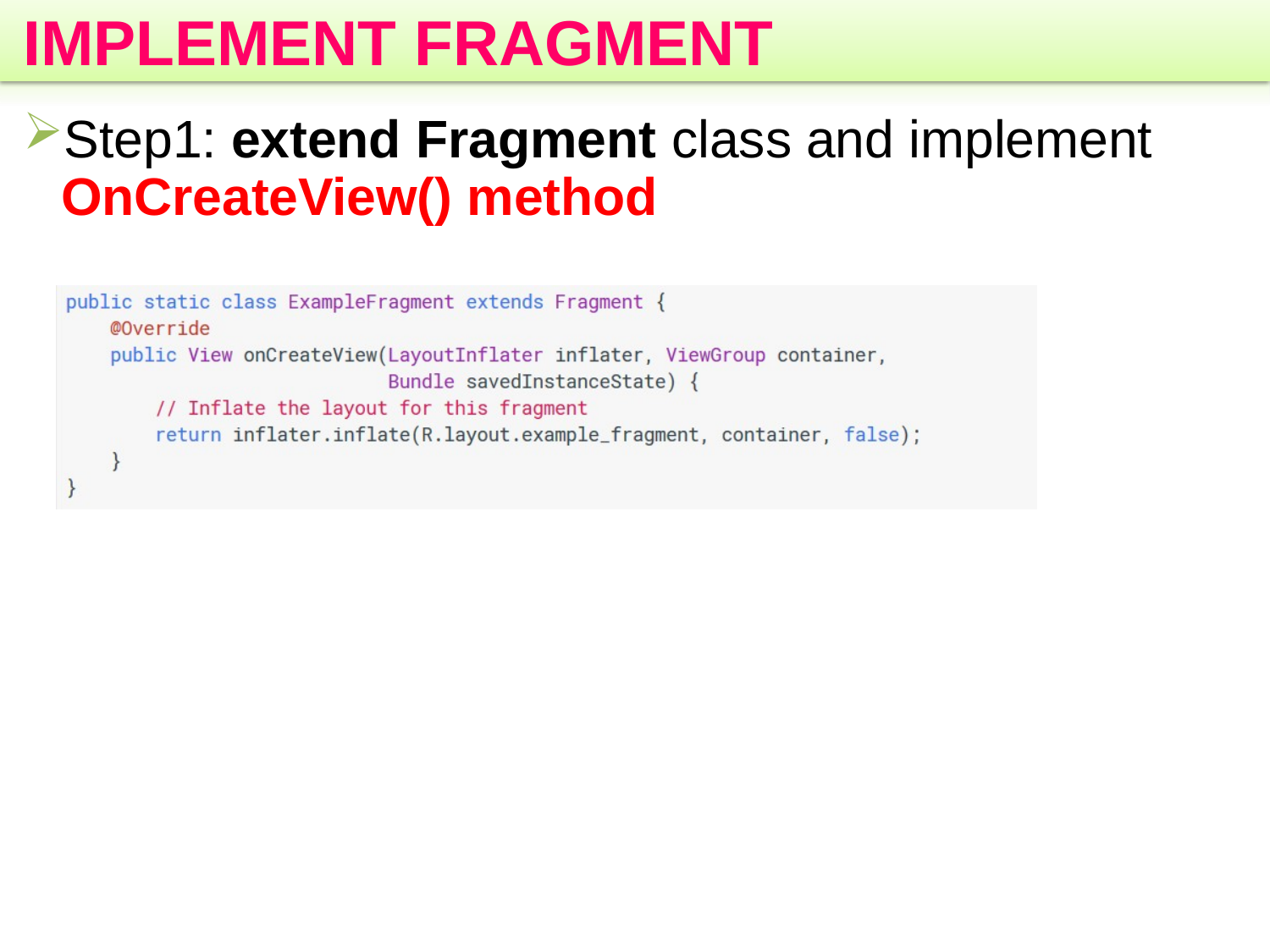

# IMPLEMENT FRAGMENT
Step1: extend Fragment class and implement  OnCreateView() method